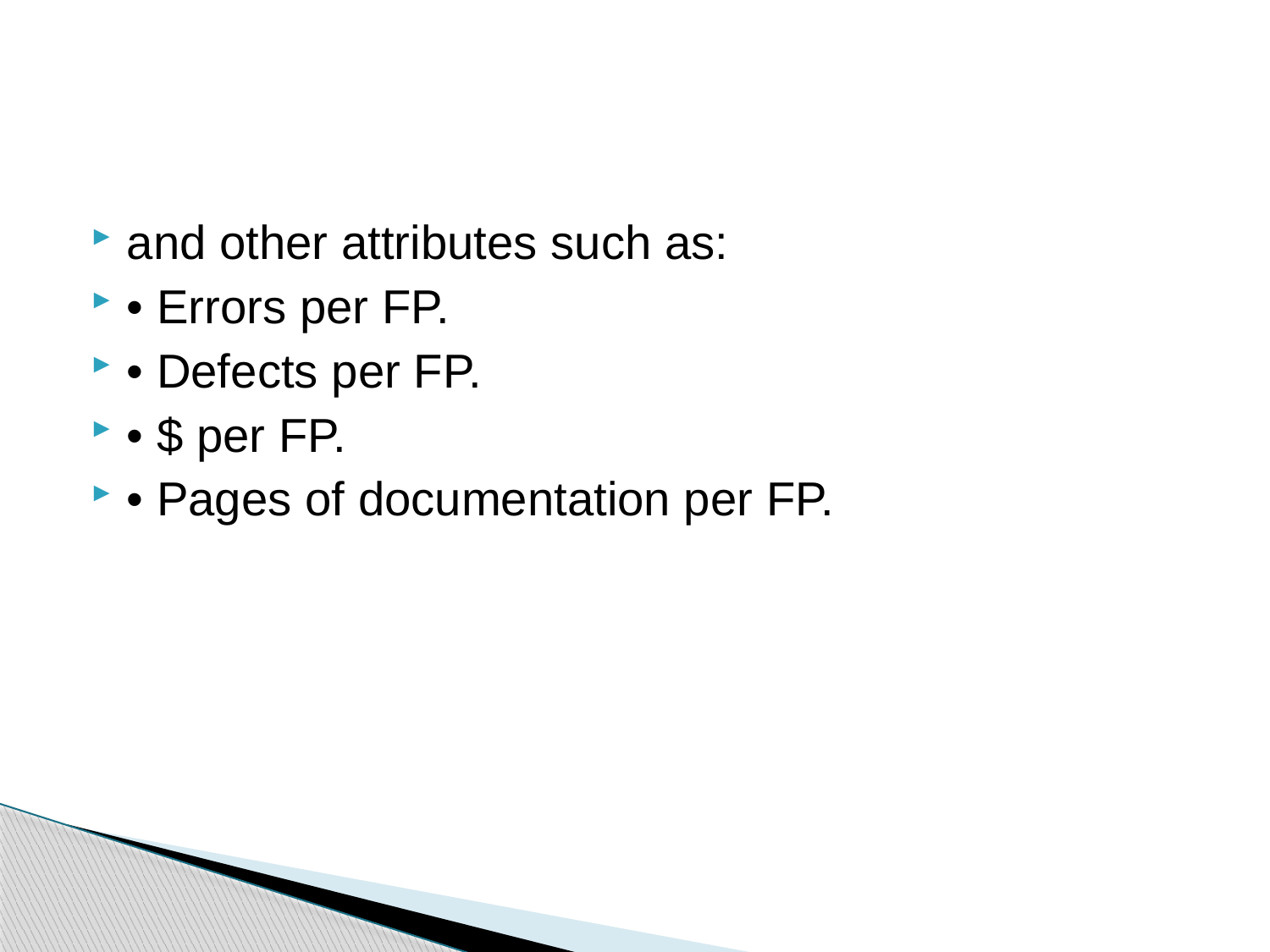

#
and other attributes such as:
• Errors per FP.
• Defects per FP.
• $ per FP.
• Pages of documentation per FP.